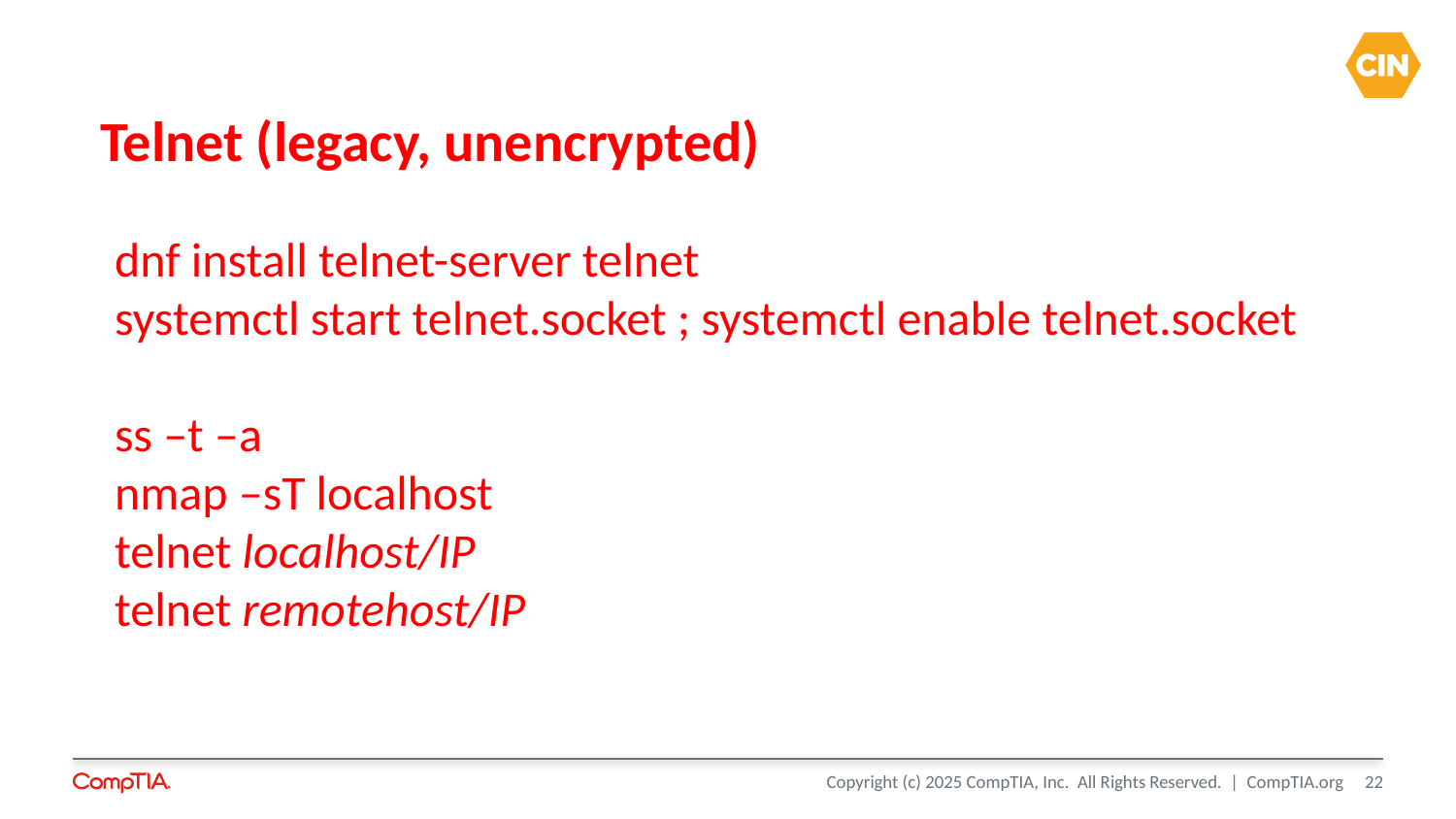

# Telnet (legacy, unencrypted)
dnf install telnet-server telnet
systemctl start telnet.socket ; systemctl enable telnet.socket
ss –t –a
nmap –sT localhost
telnet localhost/IP
telnet remotehost/IP

22